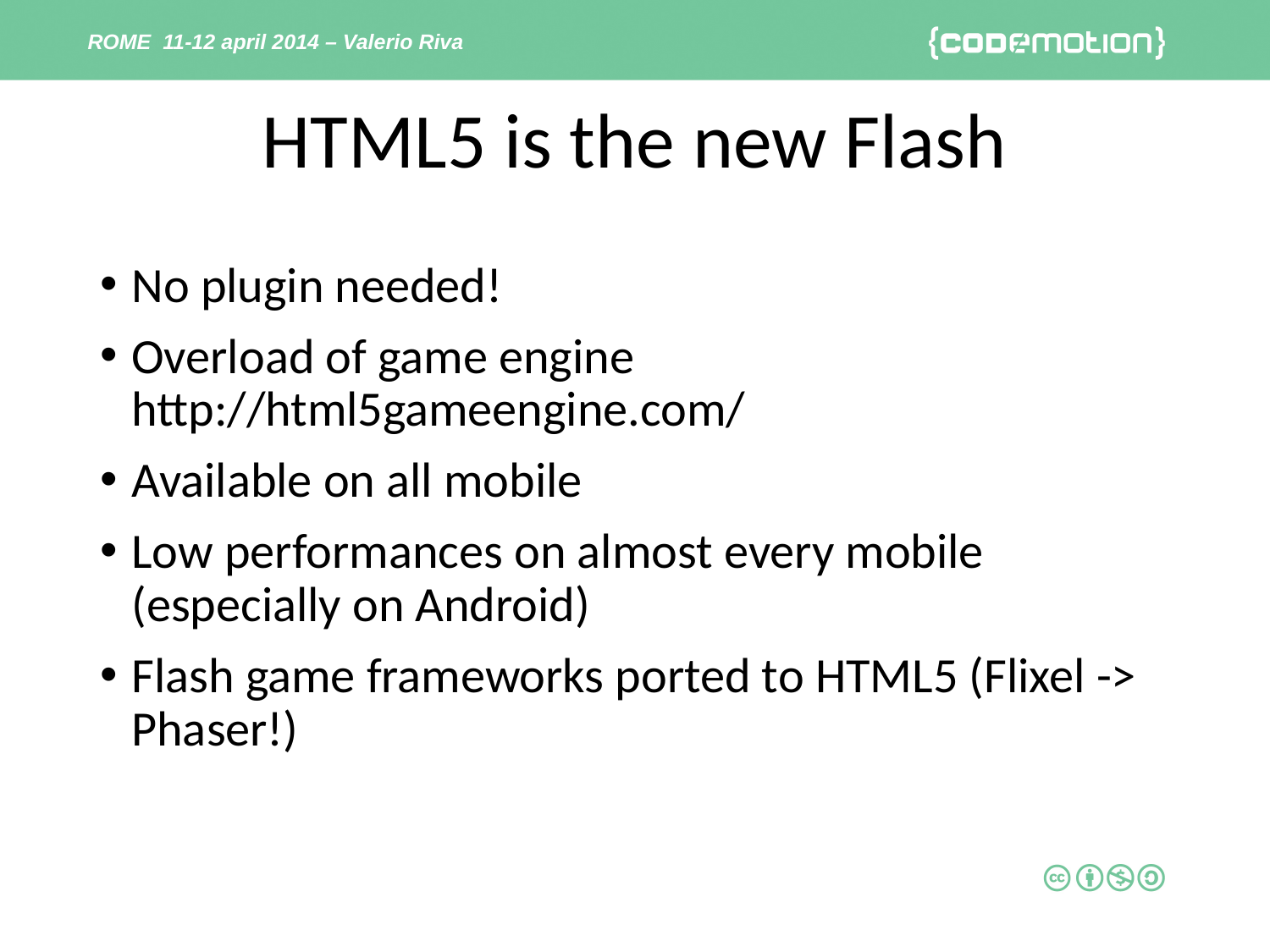

ROME  11-12 april 2014 – Valerio Riva
# HTML5 is the new Flash
No plugin needed!
Overload of game engine http://html5gameengine.com/
Available on all mobile
Low performances on almost every mobile (especially on Android)
Flash game frameworks ported to HTML5 (Flixel -> Phaser!)